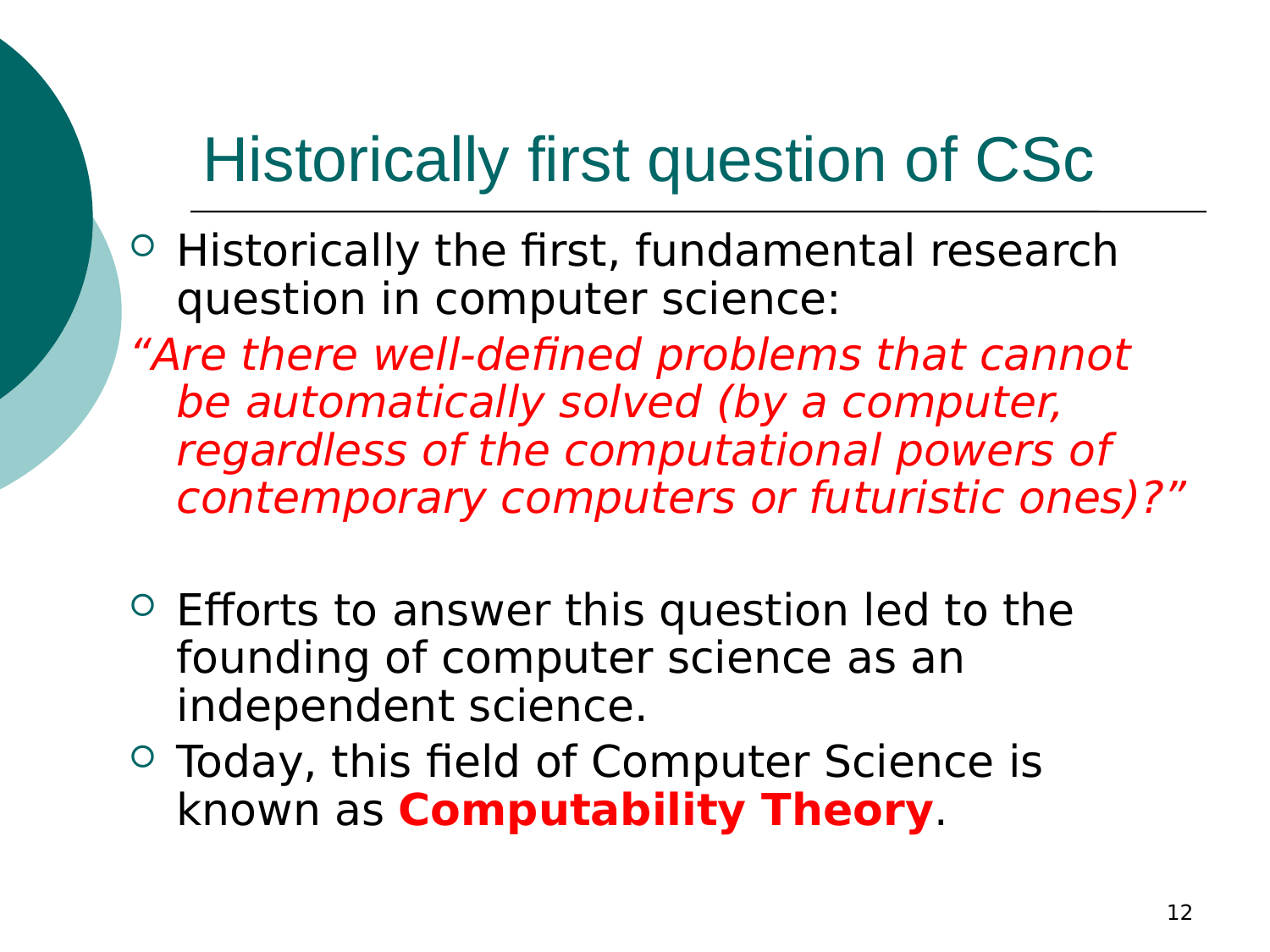

# Historically first question of CSc
Historically the first, fundamental research question in computer science:
“Are there well-defined problems that cannot be automatically solved (by a computer, regardless of the computational powers of contemporary computers or futuristic ones)?”

Efforts to answer this question led to the founding of computer science as an independent science.
Today, this field of Computer Science is known as Computability Theory.
12